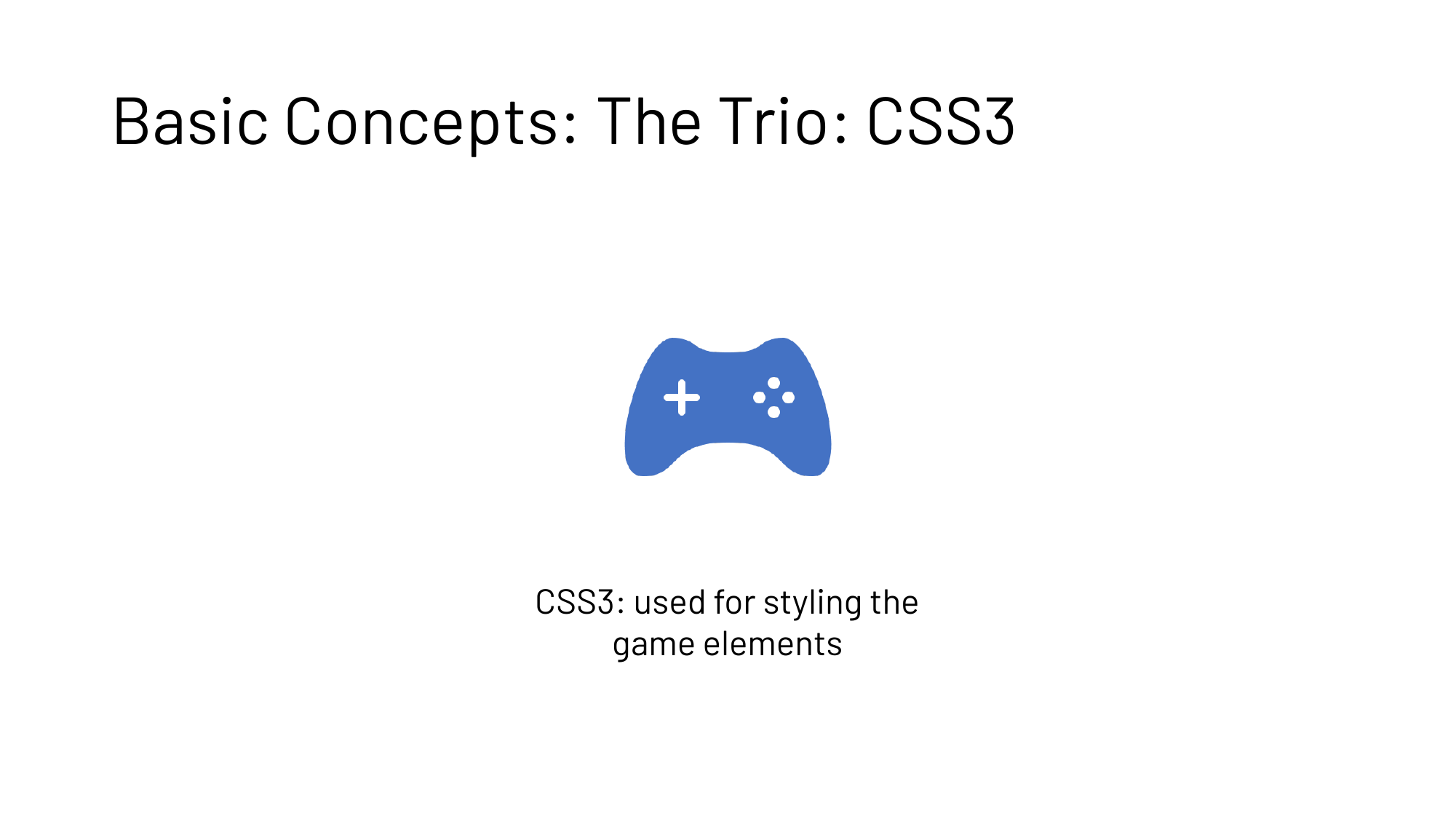

# Basic Concepts: The Trio: CSS3
CSS3: used for styling the game elements